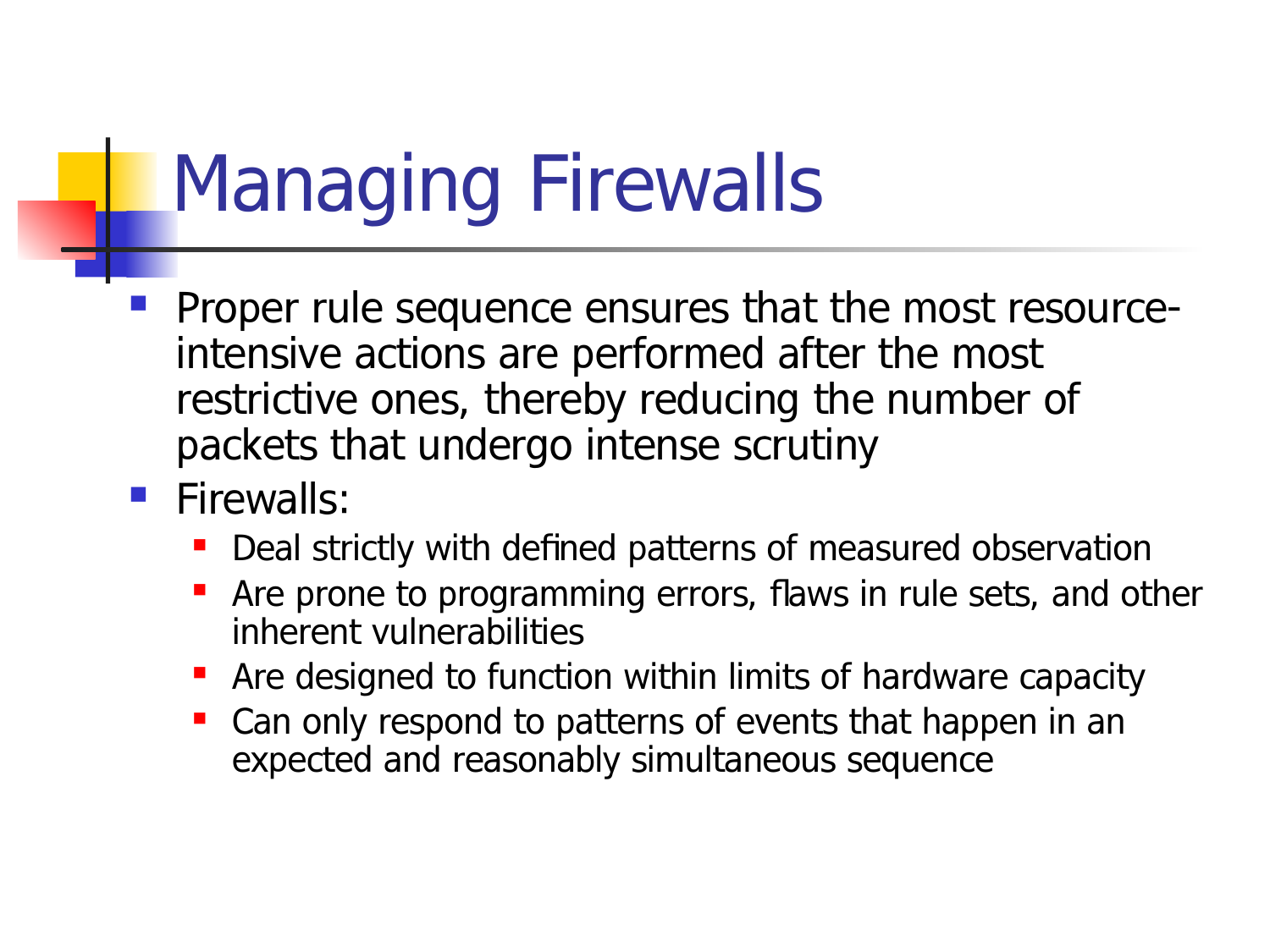

# Managing Firewalls
Proper rule sequence ensures that the most resource-intensive actions are performed after the most restrictive ones, thereby reducing the number of packets that undergo intense scrutiny
Firewalls:
Deal strictly with defined patterns of measured observation
Are prone to programming errors, flaws in rule sets, and other inherent vulnerabilities
Are designed to function within limits of hardware capacity
Can only respond to patterns of events that happen in an expected and reasonably simultaneous sequence